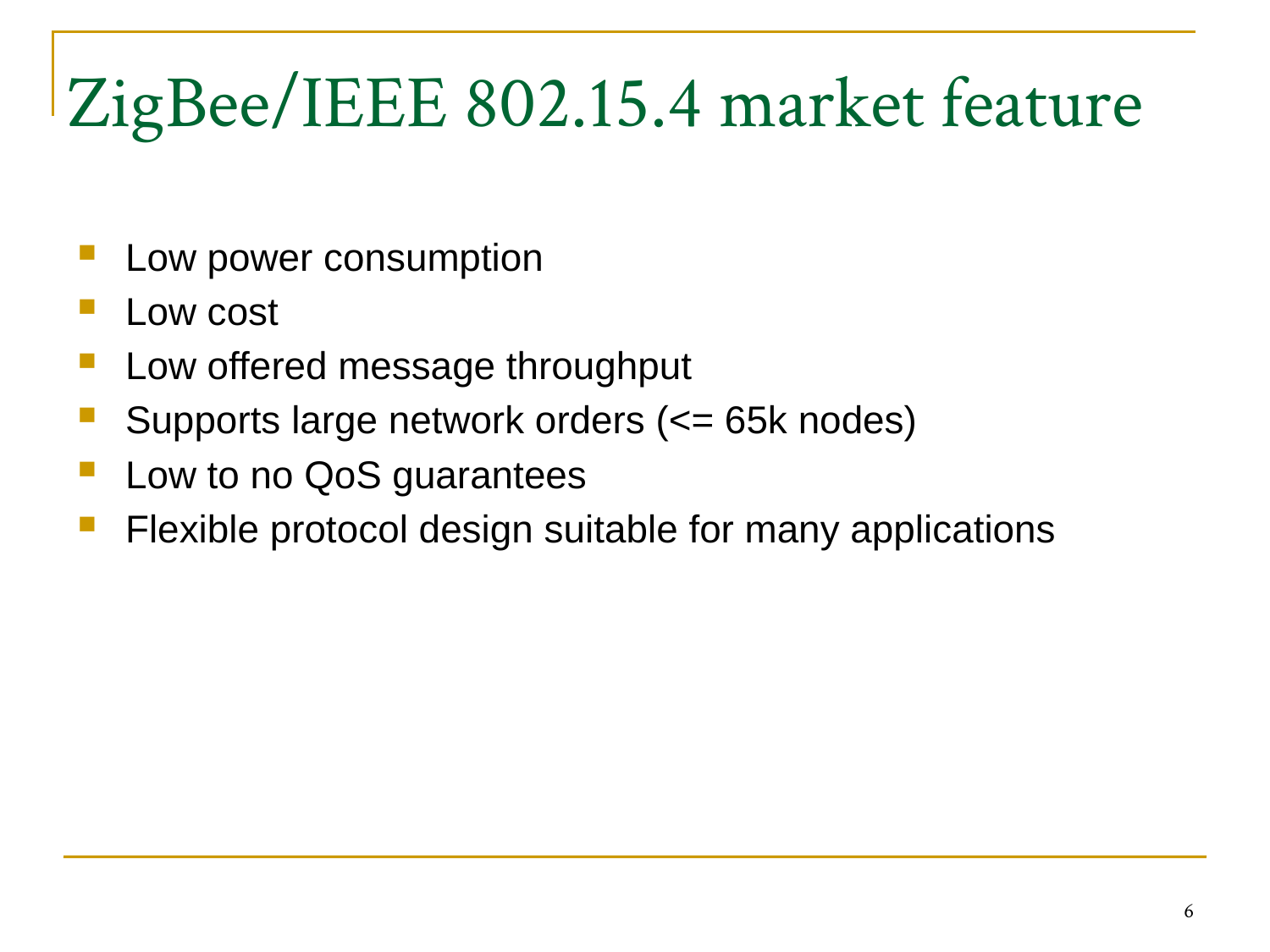

# ZigBee/IEEE 802.15.4 market feature
Low power consumption
Low cost
Low offered message throughput
Supports large network orders (<= 65k nodes)
Low to no QoS guarantees
Flexible protocol design suitable for many applications
6